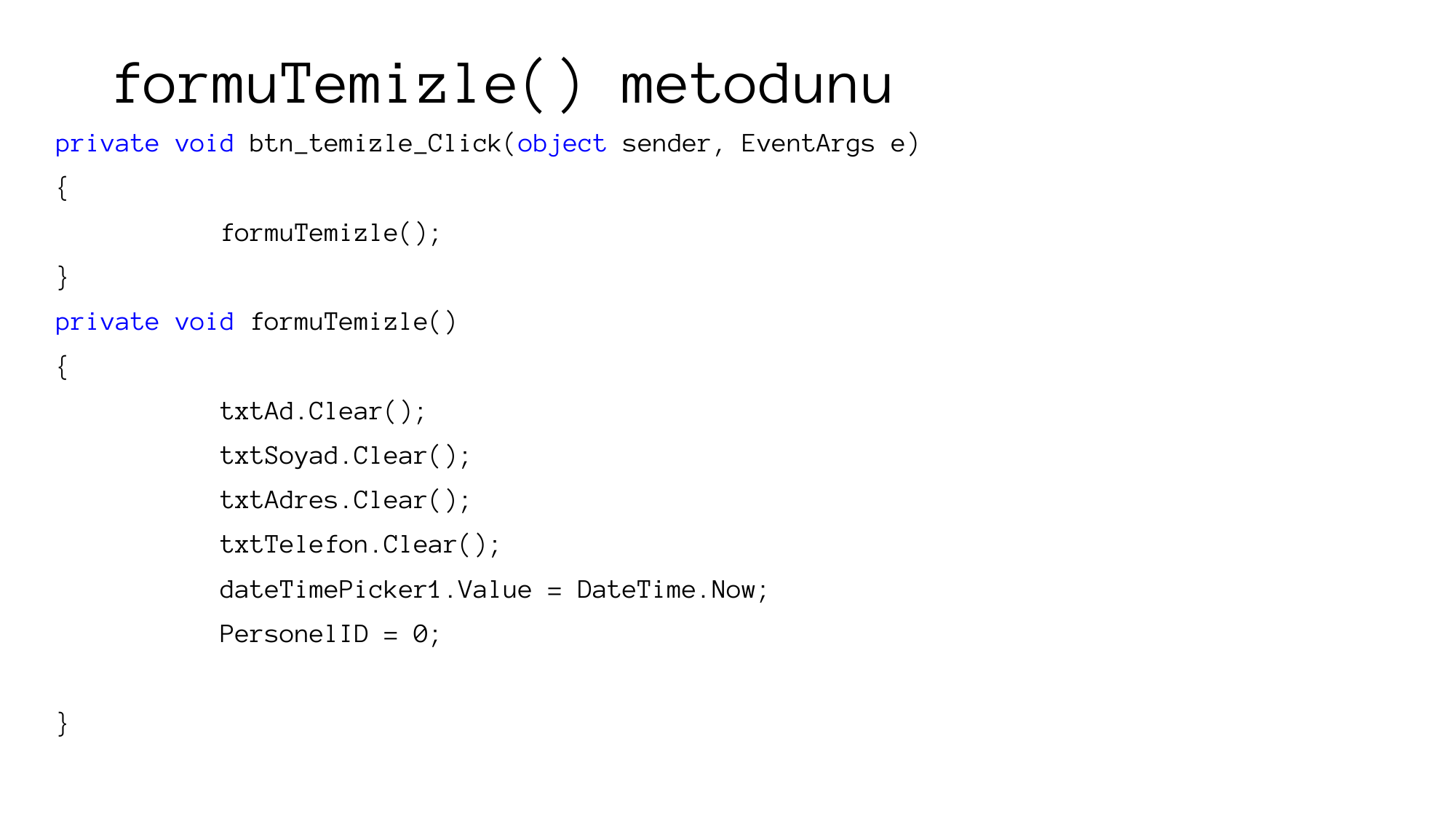

# formuTemizle() metodunu
 private void btn_temizle_Click(object sender, EventArgs e)
 {
            formuTemizle();
 }
 private void formuTemizle()
 {
            txtAd.Clear();
            txtSoyad.Clear();
            txtAdres.Clear();
            txtTelefon.Clear();
            dateTimePicker1.Value = DateTime.Now;
            PersonelID = 0;

 }